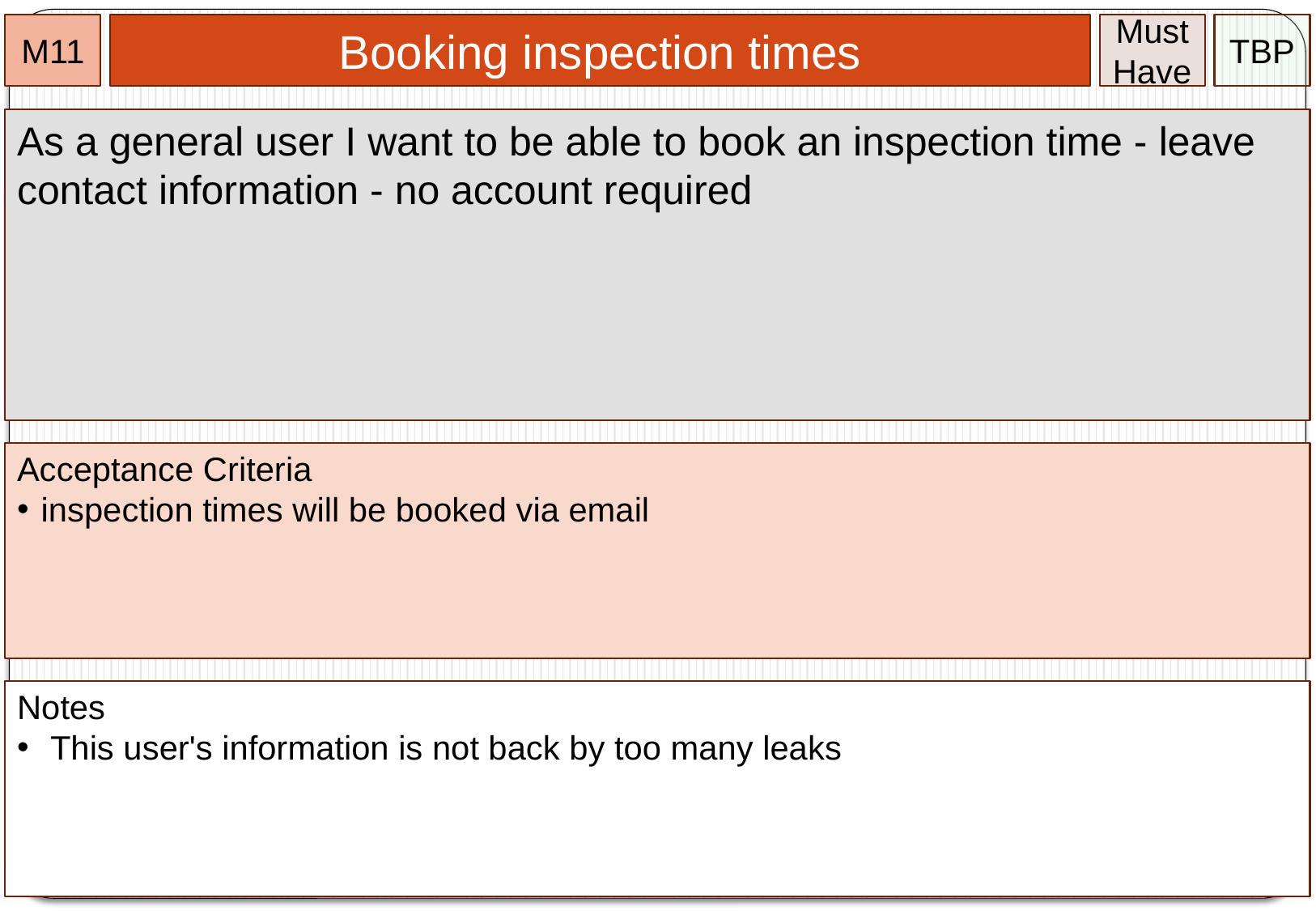

M11
Booking inspection times
Must
Have
TBP
As a general user I want to be able to book an inspection time - leave contact information - no account required
Acceptance Criteria
inspection times will be booked via email
Notes
 This user's information is not back by too many leaks